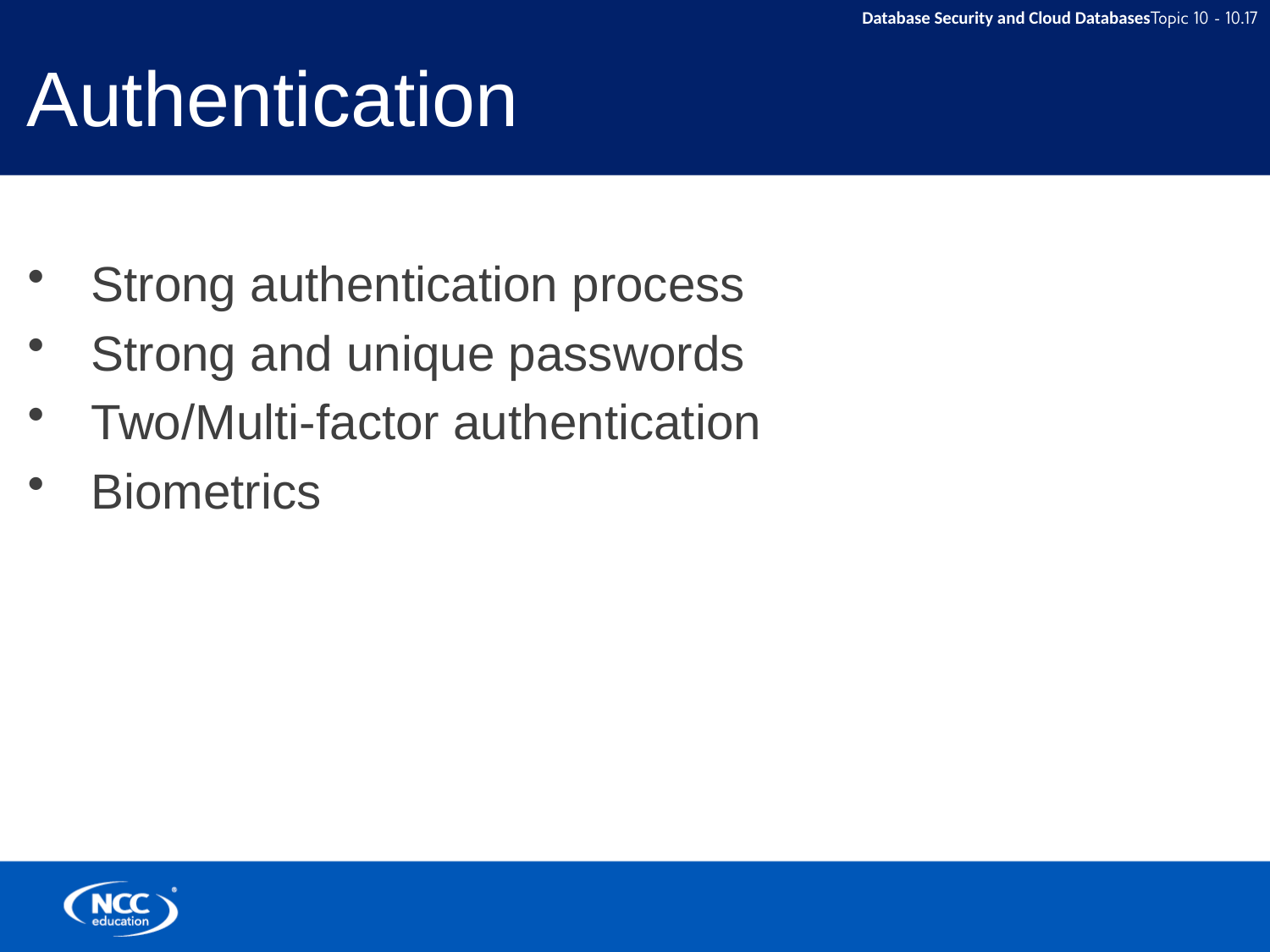

# Authentication
Strong authentication process
Strong and unique passwords
Two/Multi-factor authentication
Biometrics